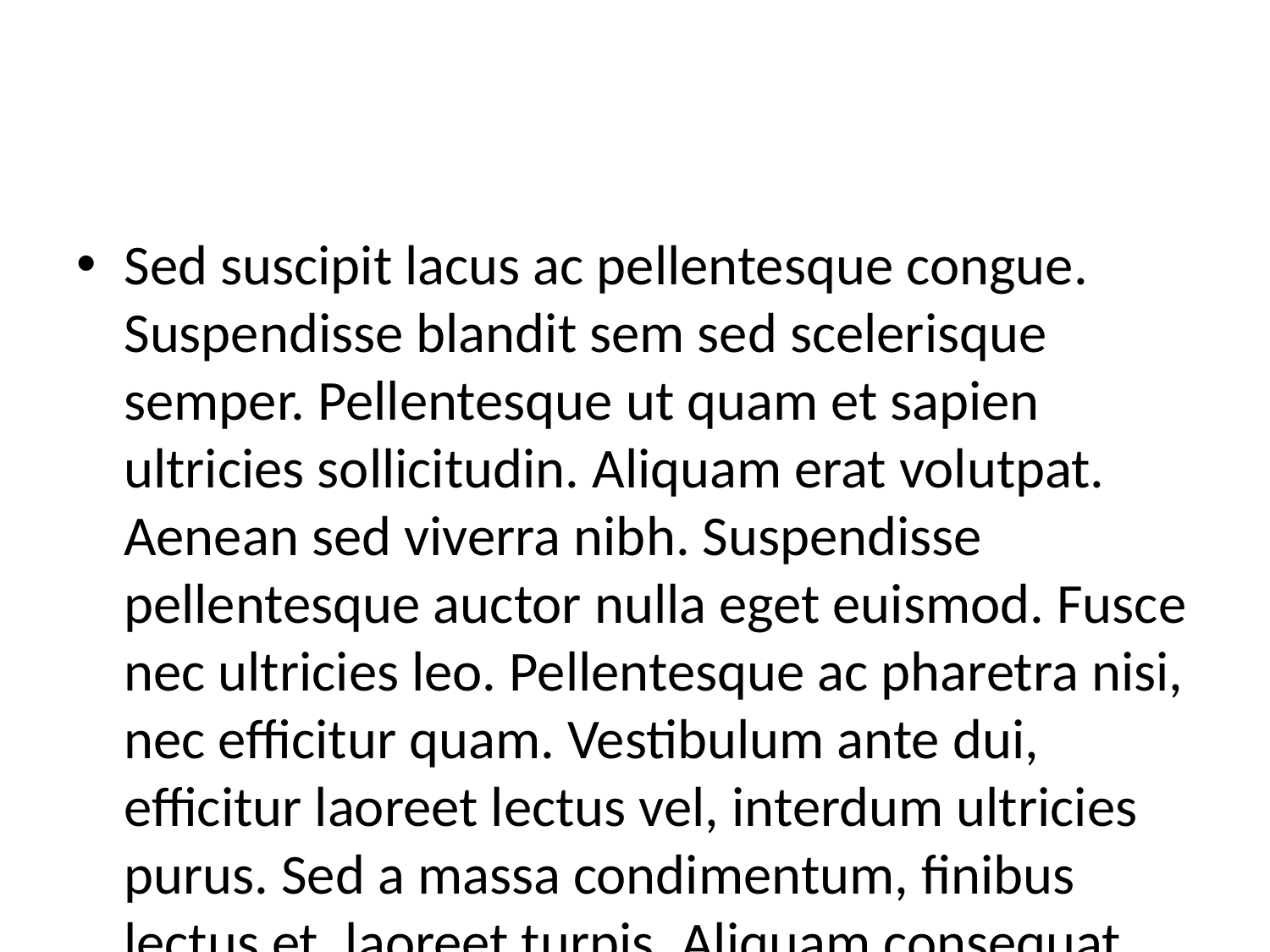

#
Sed suscipit lacus ac pellentesque congue. Suspendisse blandit sem sed scelerisque semper. Pellentesque ut quam et sapien ultricies sollicitudin. Aliquam erat volutpat. Aenean sed viverra nibh. Suspendisse pellentesque auctor nulla eget euismod. Fusce nec ultricies leo. Pellentesque ac pharetra nisi, nec efficitur quam. Vestibulum ante dui, efficitur laoreet lectus vel, interdum ultricies purus. Sed a massa condimentum, finibus lectus et, laoreet turpis. Aliquam consequat pulvinar lorem, et condimentum nulla. Ut finibus placerat fermentum. Morbi tincidunt in eros ut ultricies. Sed lacinia bibendum nisl, vitae egestas ex sagittis nec. Integer a accumsan neque. Curabitur a faucibus purus.